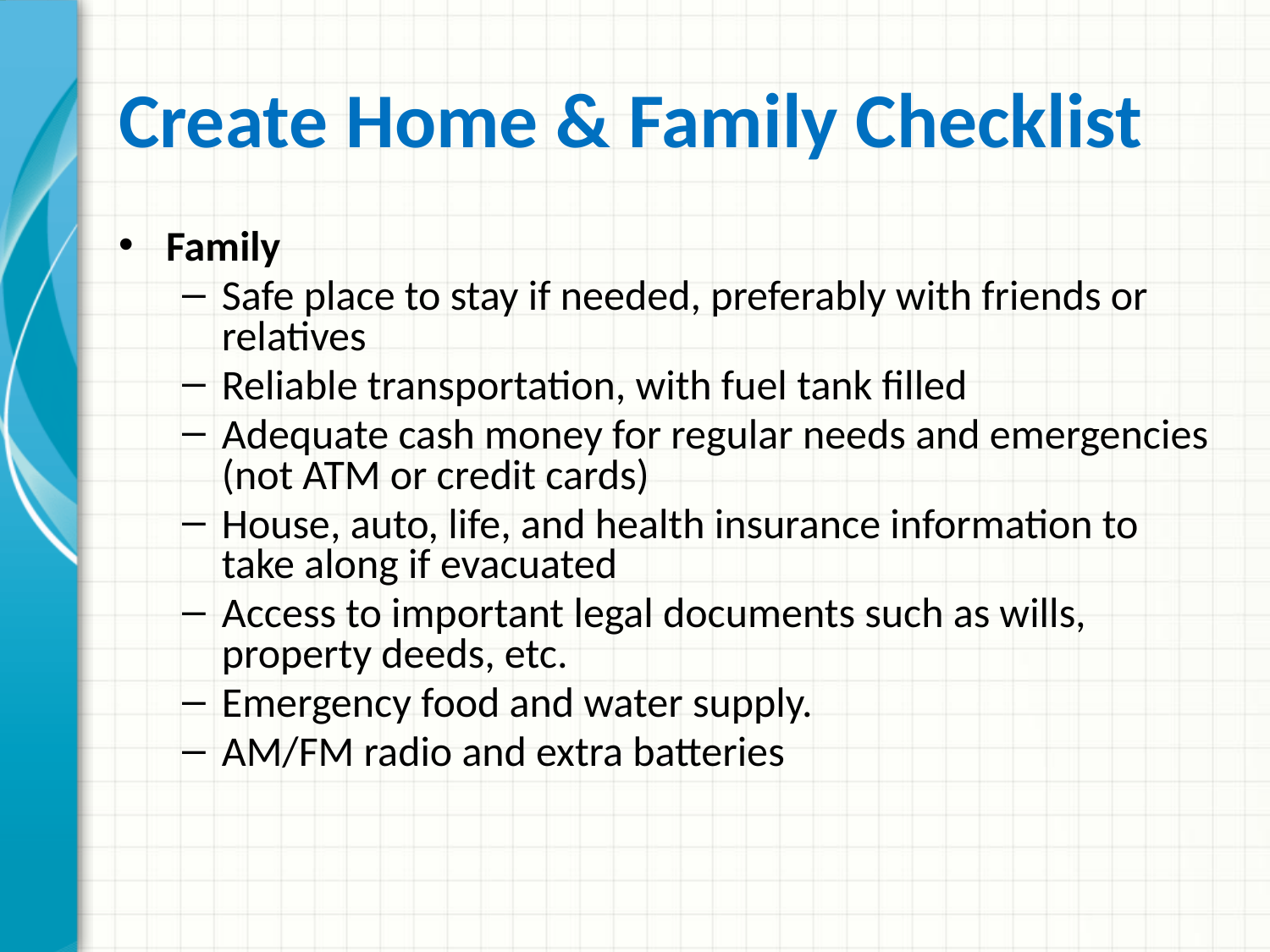

# Create Home & Family Checklist
Family
Safe place to stay if needed, preferably with friends or relatives
Reliable transportation, with fuel tank filled
Adequate cash money for regular needs and emergencies (not ATM or credit cards)
House, auto, life, and health insurance information to take along if evacuated
Access to important legal documents such as wills, property deeds, etc.
Emergency food and water supply.
AM/FM radio and extra batteries